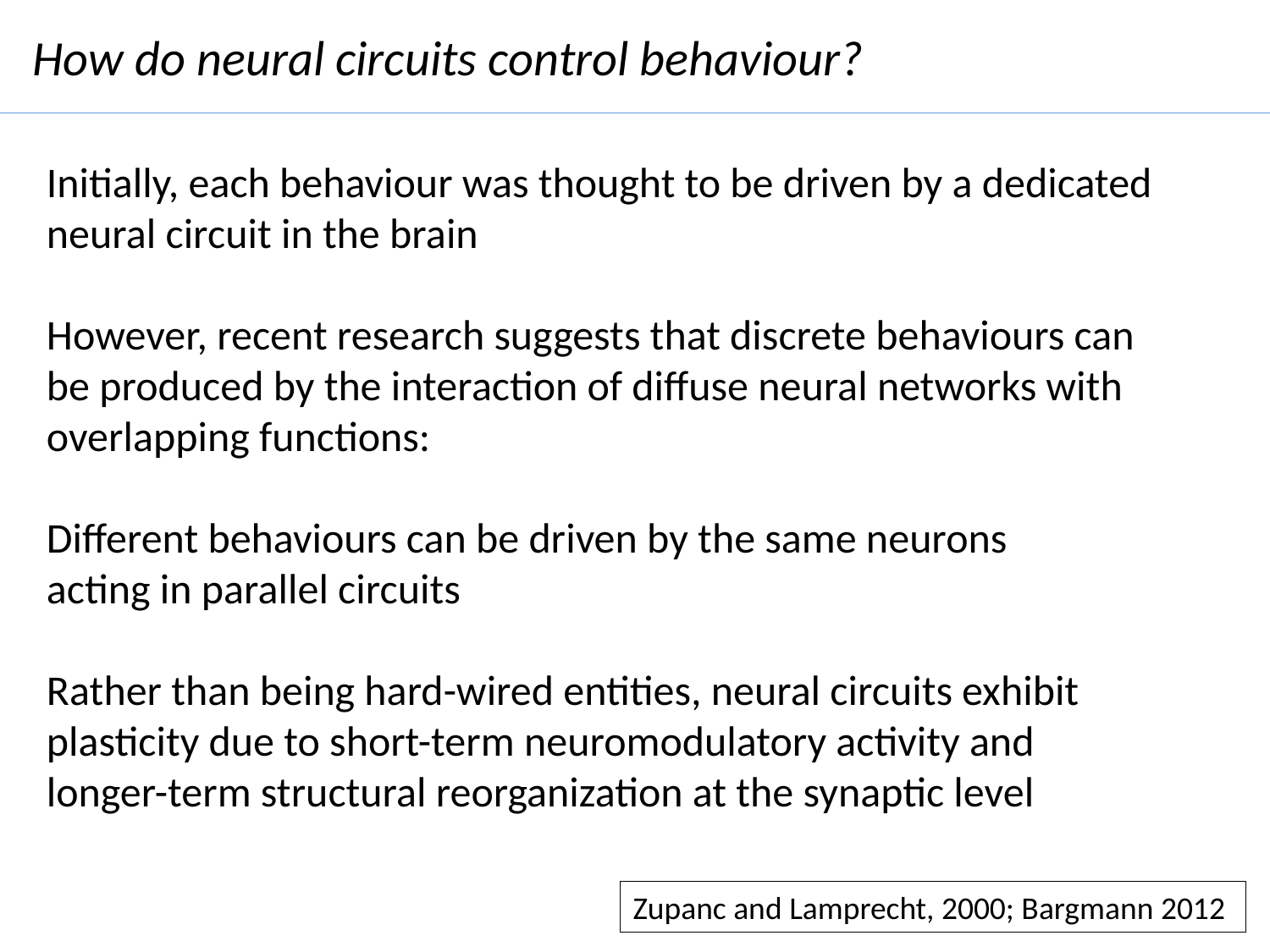

How do neural circuits control behaviour?
Initially, each behaviour was thought to be driven by a dedicated
neural circuit in the brain

However, recent research suggests that discrete behaviours can
be produced by the interaction of diffuse neural networks with
overlapping functions:

Different behaviours can be driven by the same neurons
acting in parallel circuits

Rather than being hard-wired entities, neural circuits exhibit
plasticity due to short-term neuromodulatory activity and
longer-term structural reorganization at the synaptic level
Zupanc and Lamprecht, 2000; Bargmann 2012